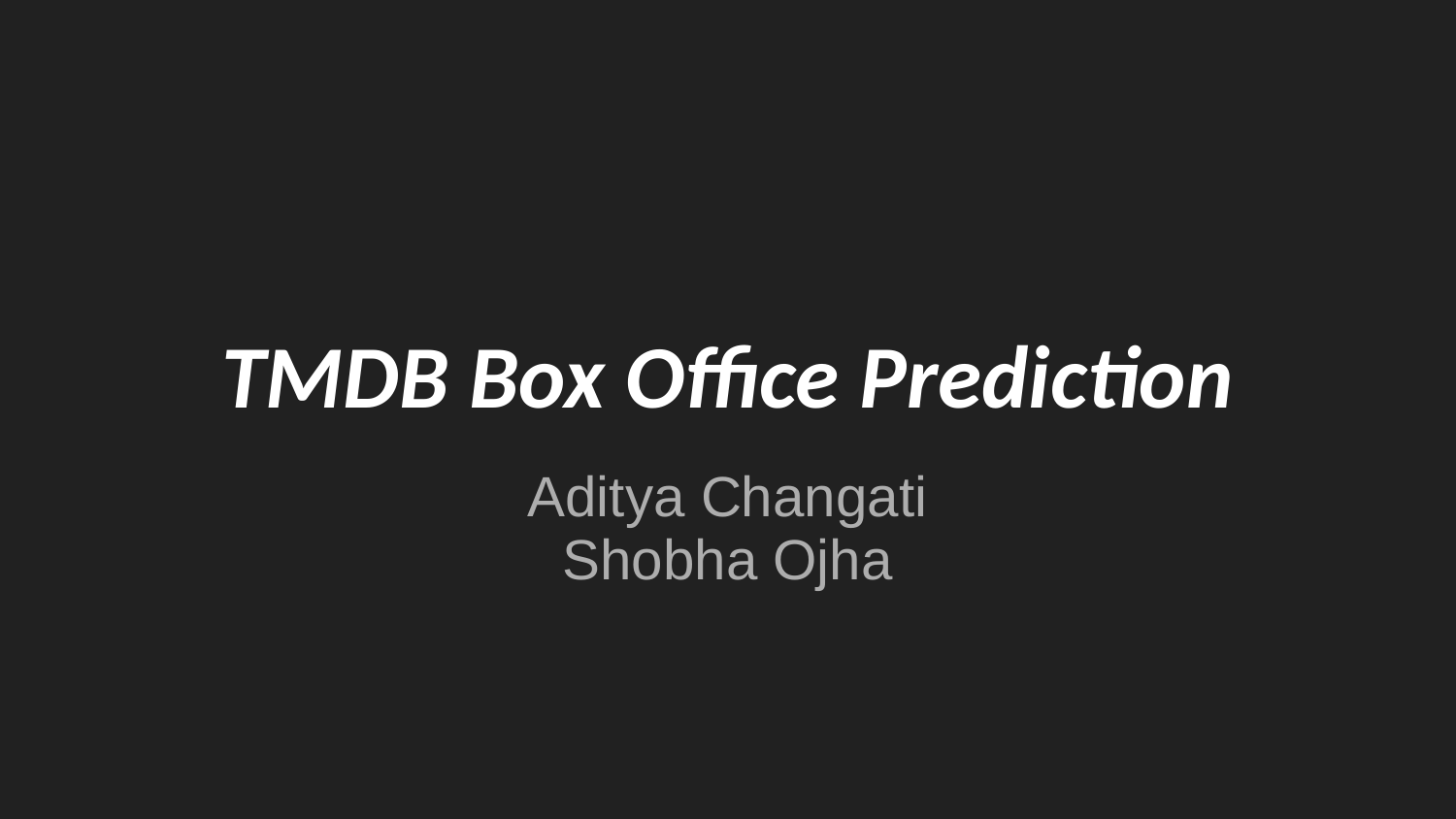

# TMDB Box Office Prediction
Aditya Changati
Shobha Ojha